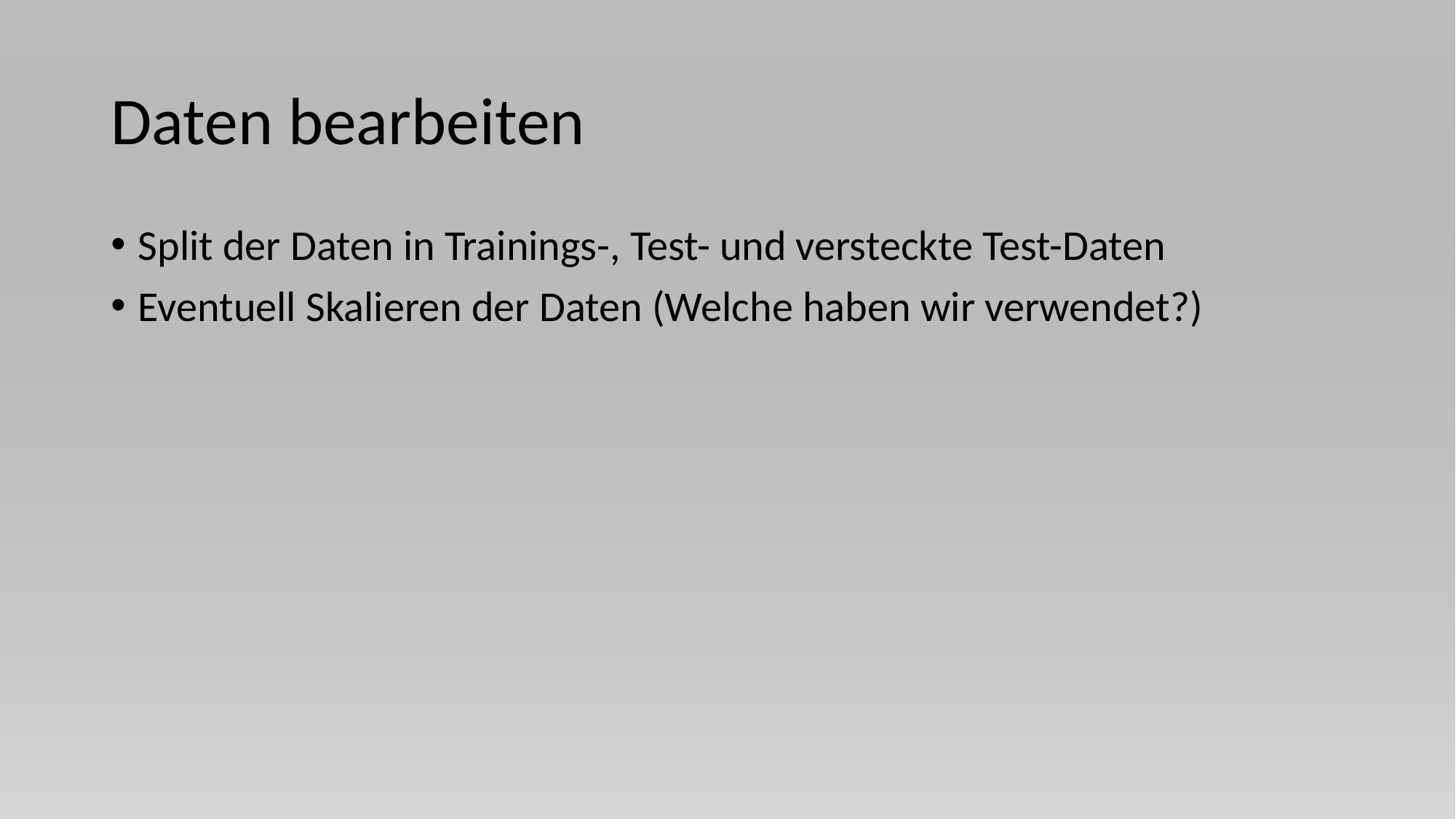

# Daten bearbeiten
Split der Daten in Trainings-, Test- und versteckte Test-Daten
Eventuell Skalieren der Daten (Welche haben wir verwendet?)